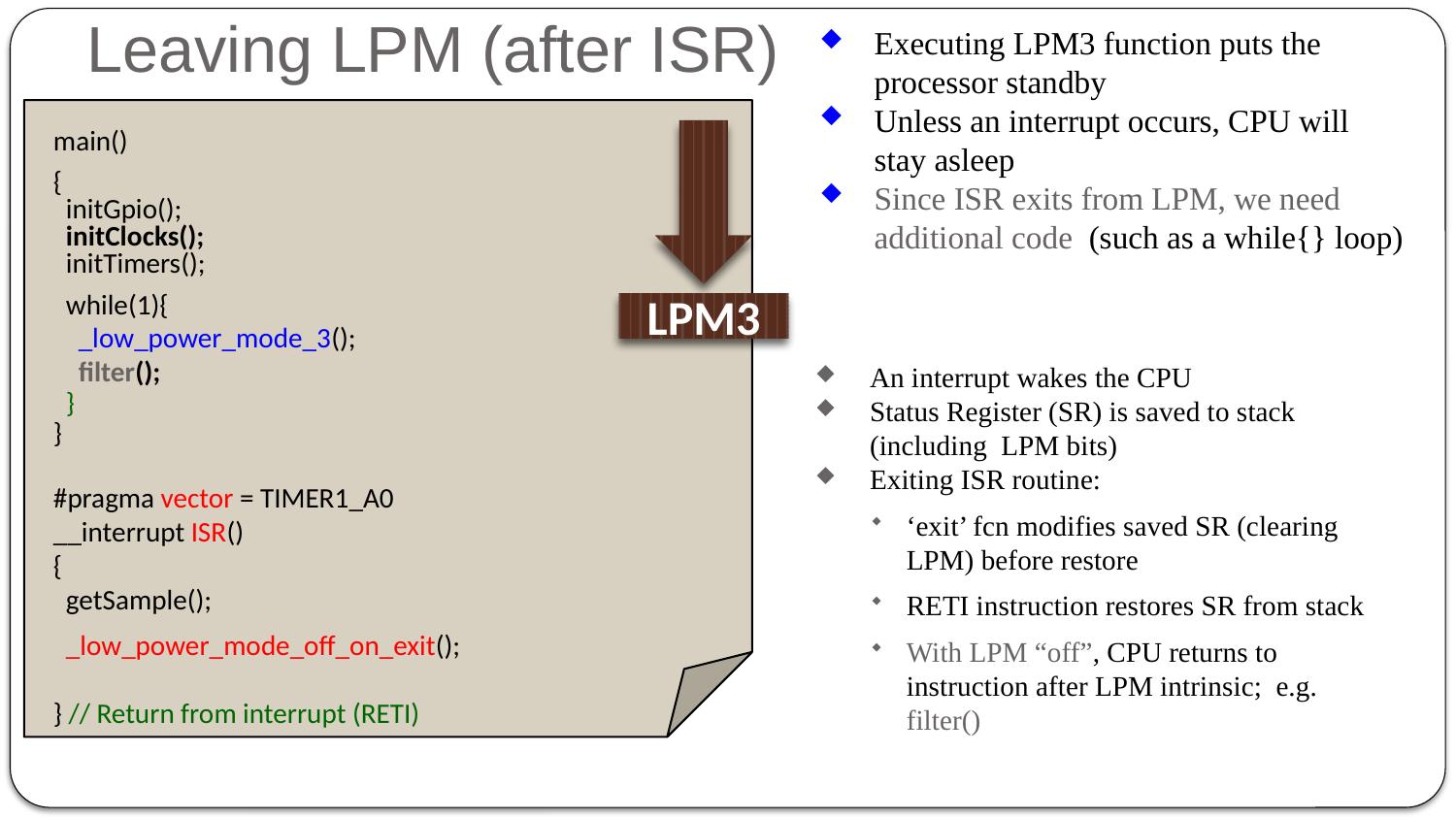

# Leaving LPM (after ISR)
Executing LPM3 function puts the processor standby
Unless an interrupt occurs, CPU will stay asleep
Since ISR exits from LPM, we need additional code  (such as a while{} loop)
main()
{
  initGpio();
  initClocks();
  initTimers();
  while(1){
    _low_power_mode_3();
    filter();
  }
}

#pragma vector = TIMER1_A0
__interrupt ISR()
{
  getSample();
  _low_power_mode_off_on_exit();

} // Return from interrupt (RETI)

LPM3
An interrupt wakes the CPU
Status Register (SR) is saved to stack (including  LPM bits)
Exiting ISR routine:
‘exit’ fcn modifies saved SR (clearing LPM) before restore
RETI instruction restores SR from stack
With LPM “off”, CPU returns to instruction after LPM intrinsic;  e.g. filter()